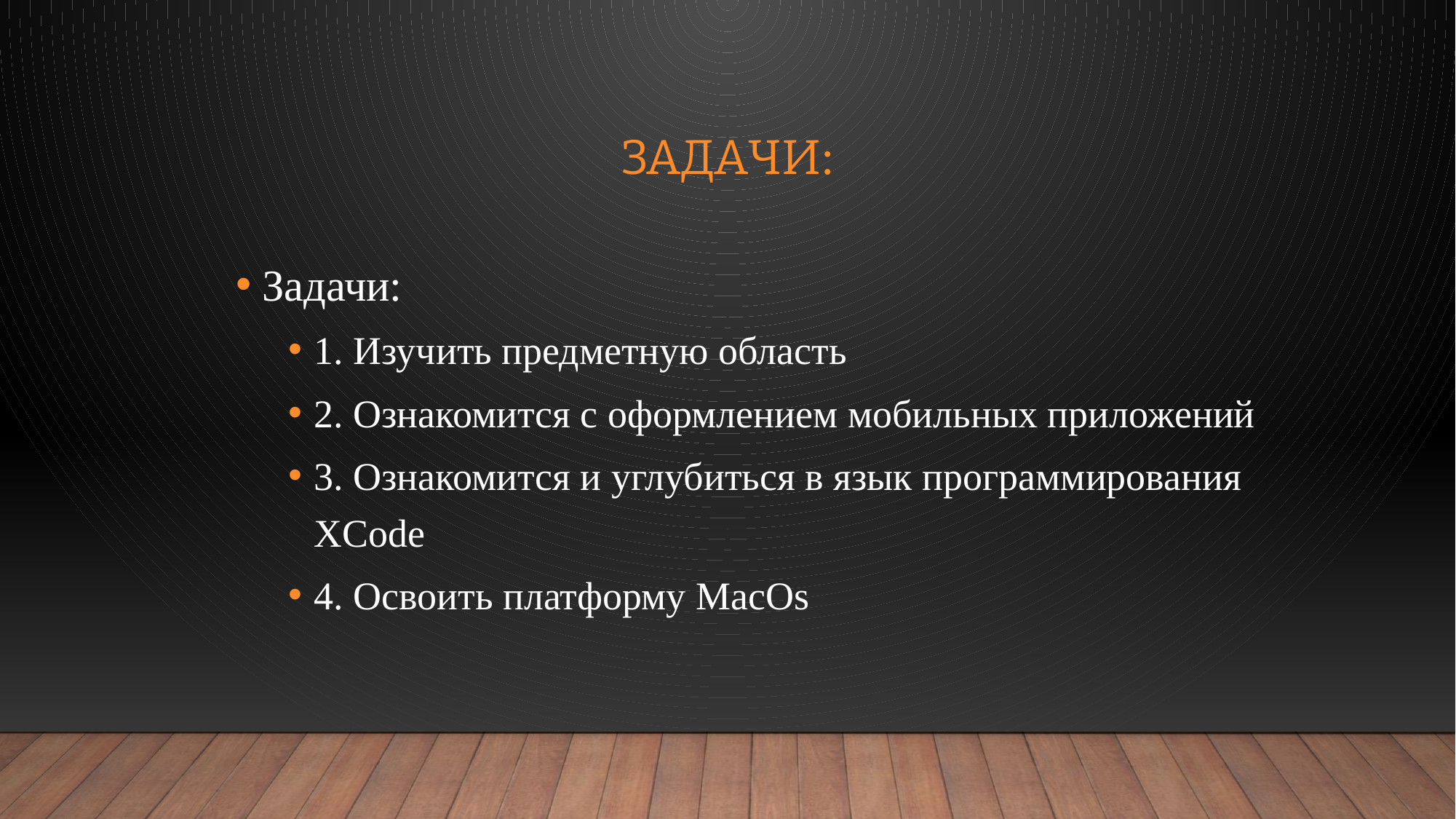

# Задачи:
Задачи:
1. Изучить предметную область
2. Ознакомится с оформлением мобильных приложений
3. Ознакомится и углубиться в язык программирования XCode
4. Освоить платформу MacOs